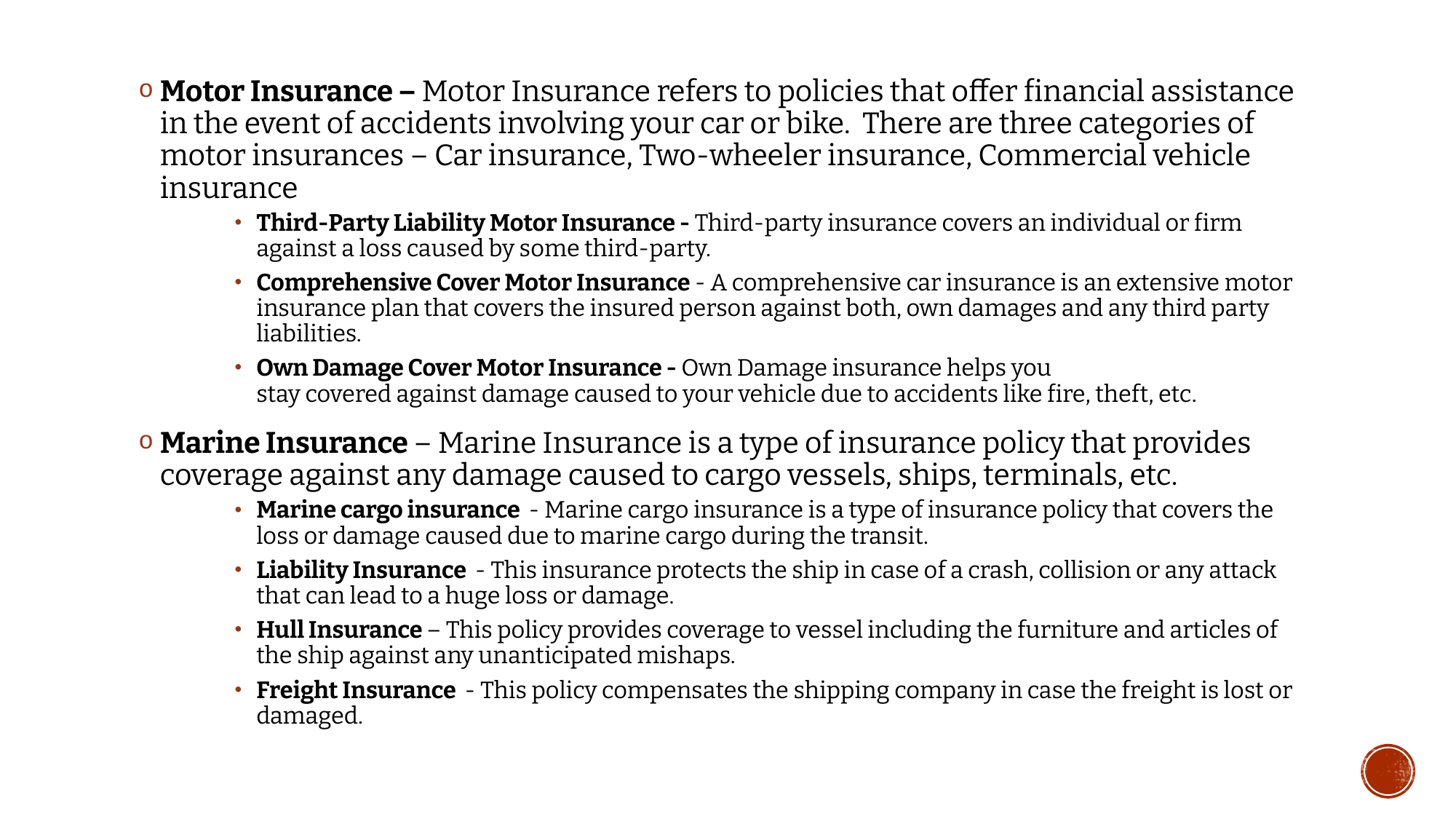

Motor Insurance – Motor Insurance refers to policies that offer financial assistance in the event of accidents involving your car or bike.  There are three categories of motor insurances – Car insurance, Two-wheeler insurance, Commercial vehicle insurance
Third-Party Liability Motor Insurance - Third-party insurance covers an individual or firm against a loss caused by some third-party.
Comprehensive Cover Motor Insurance - A comprehensive car insurance is an extensive motor insurance plan that covers the insured person against both, own damages and any third party liabilities.
Own Damage Cover Motor Insurance - Own Damage insurance helps you stay covered against damage caused to your vehicle due to accidents like fire, theft, etc.
Marine Insurance – Marine Insurance is a type of insurance policy that provides coverage against any damage caused to cargo vessels, ships, terminals, etc.
Marine cargo insurance  - Marine cargo insurance is a type of insurance policy that covers the loss or damage caused due to marine cargo during the transit.
Liability Insurance  - This insurance protects the ship in case of a crash, collision or any attack that can lead to a huge loss or damage.
Hull Insurance – This policy provides coverage to vessel including the furniture and articles of the ship against any unanticipated mishaps.
Freight Insurance  - This policy compensates the shipping company in case the freight is lost or damaged.